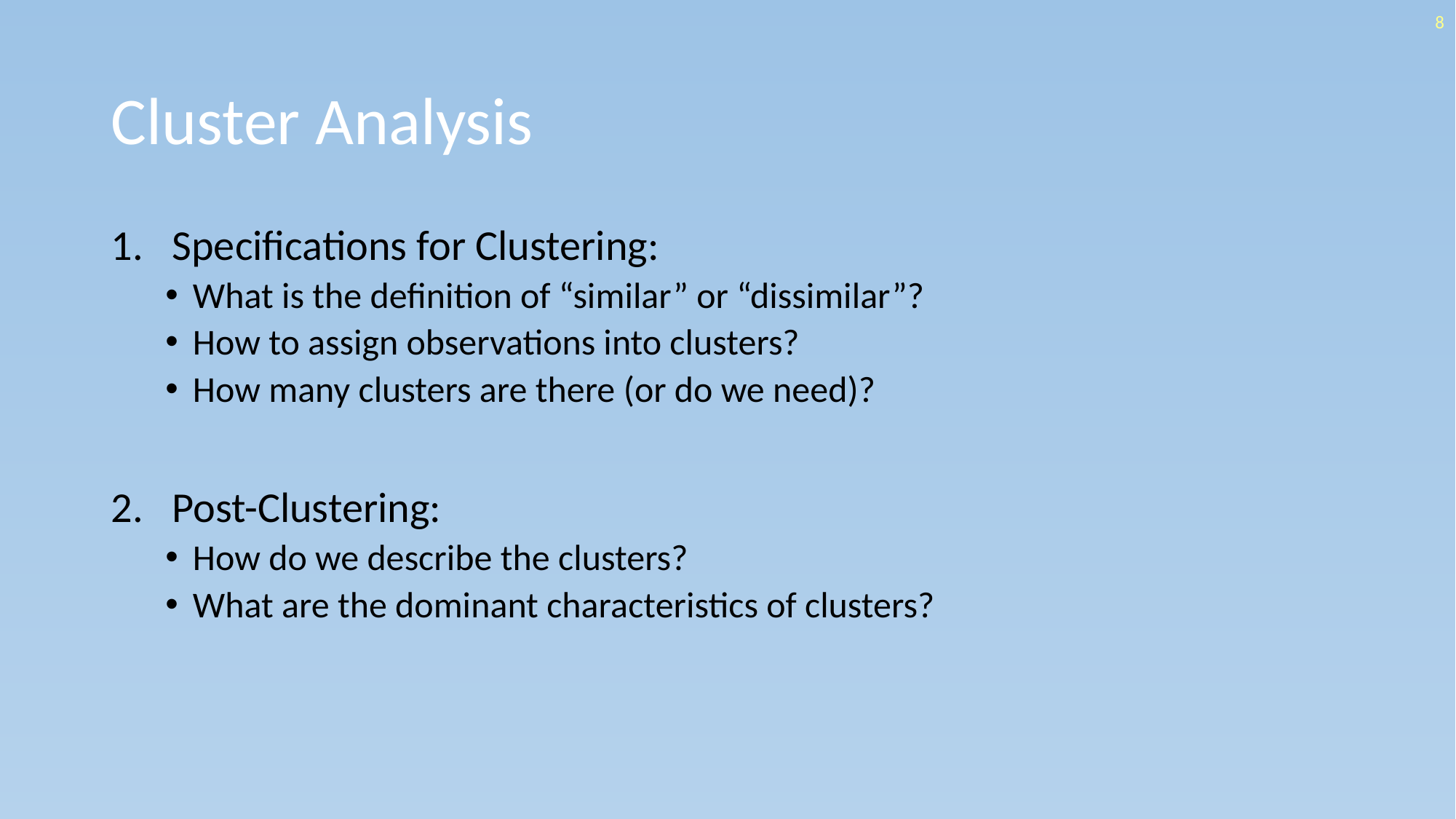

8
# Cluster Analysis
Specifications for Clustering:
What is the definition of “similar” or “dissimilar”?
How to assign observations into clusters?
How many clusters are there (or do we need)?

Post-Clustering:
How do we describe the clusters?
What are the dominant characteristics of clusters?